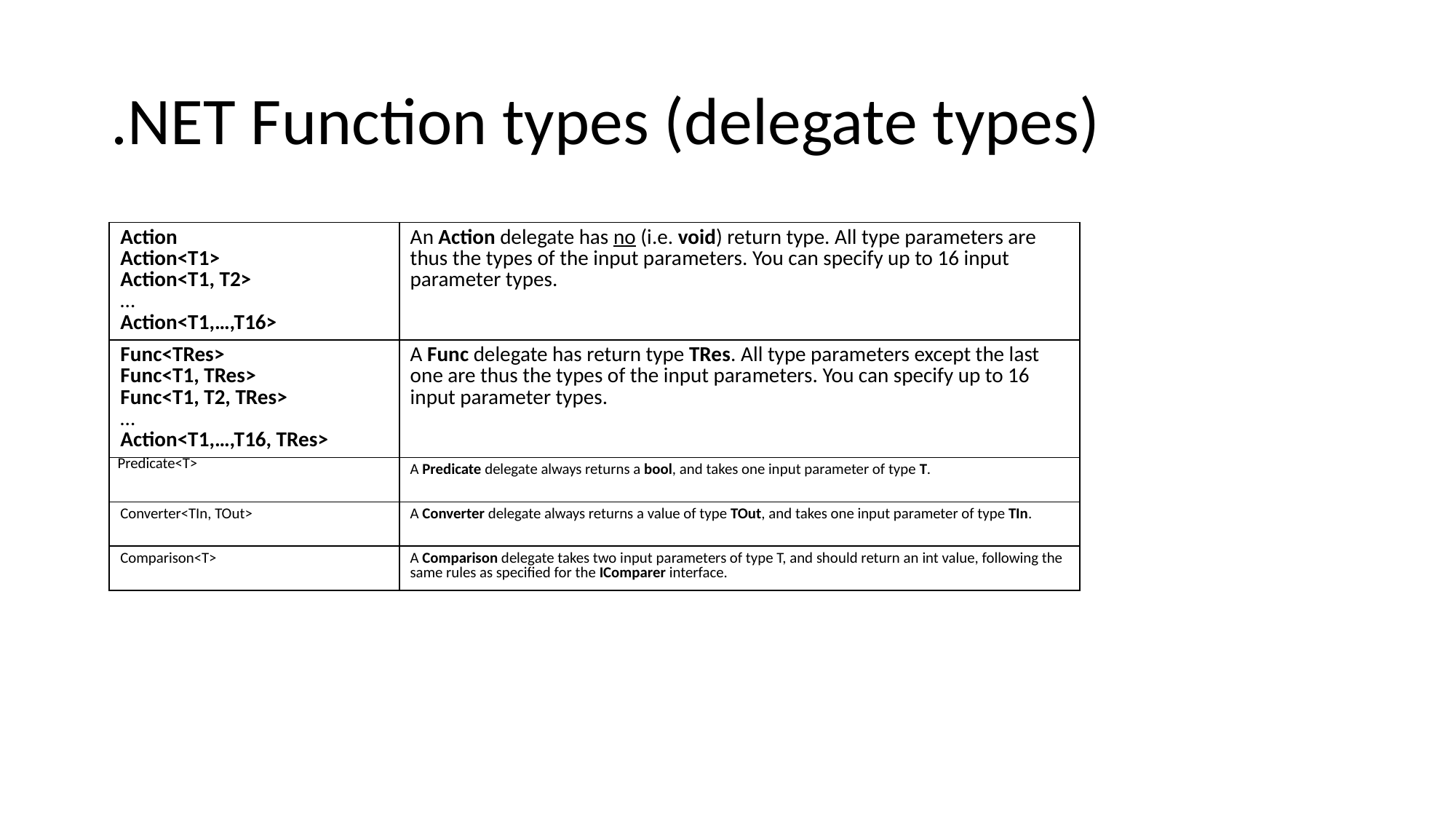

# .NET Function types (delegate types)
| Action Action<T1> Action<T1, T2> … Action<T1,…,T16> | An Action delegate has no (i.e. void) return type. All type parameters are thus the types of the input para­meters. You can specify up to 16 input parameter types. |
| --- | --- |
| Func<TRes> Func<T1, TRes> Func<T1, T2, TRes> … Action<T1,…,T16, TRes> | A Func delegate has return type TRes. All type parame­ters except the last one are thus the types of the input para­meters. You can specify up to 16 input parameter types. |
| Predicate<T> | A Predicate delegate always returns a bool, and takes one input parameter of type T. |
| Converter<TIn, TOut> | A Converter delegate always returns a value of type TOut, and takes one input parameter of type TIn. |
| Comparison<T> | A Comparison delegate takes two input parameters of type T, and should return an int value, following the same rules as specified for the IComparer interface. |